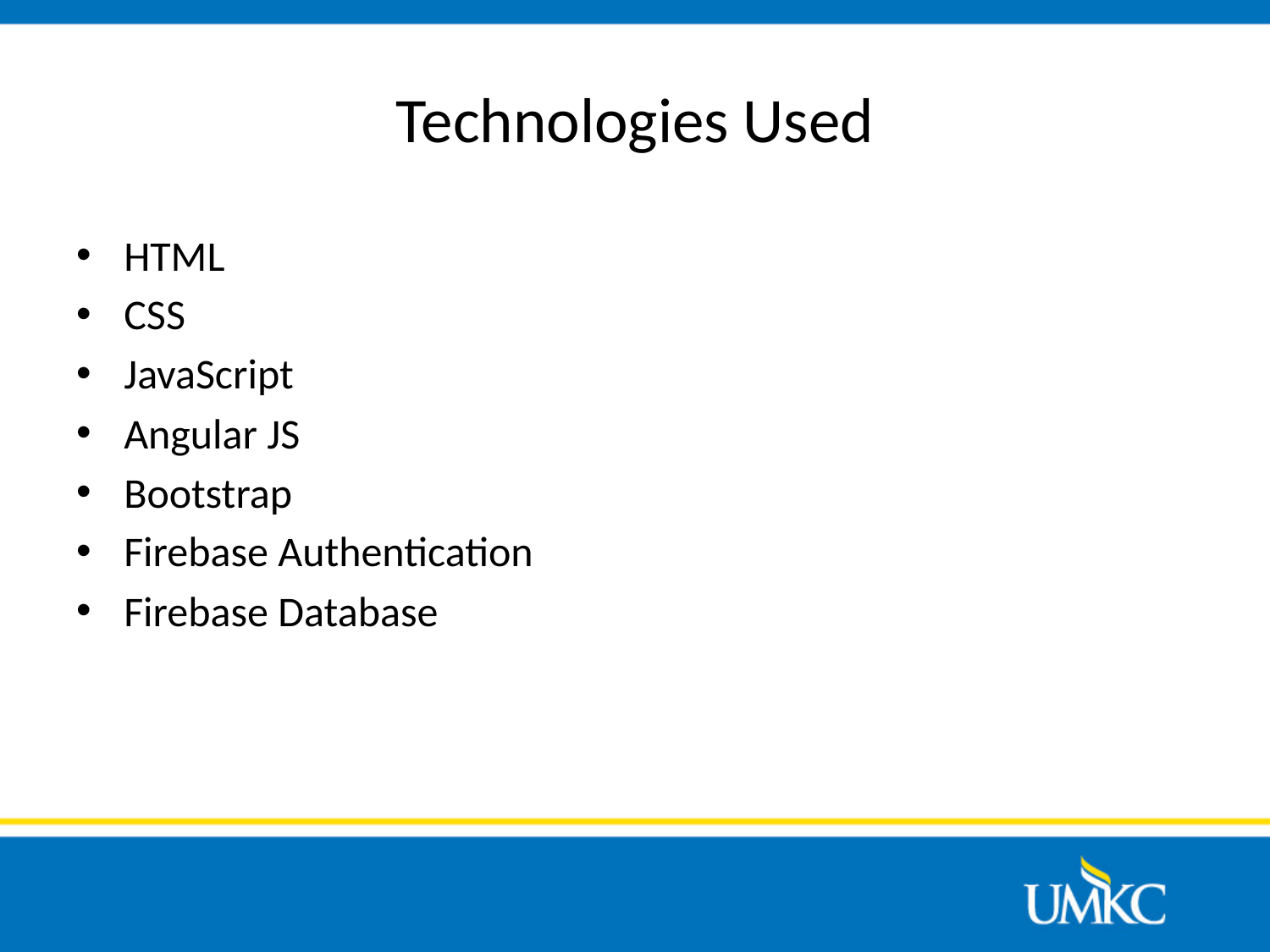

# Technologies Used
HTML
CSS
JavaScript
Angular JS
Bootstrap
Firebase Authentication
Firebase Database